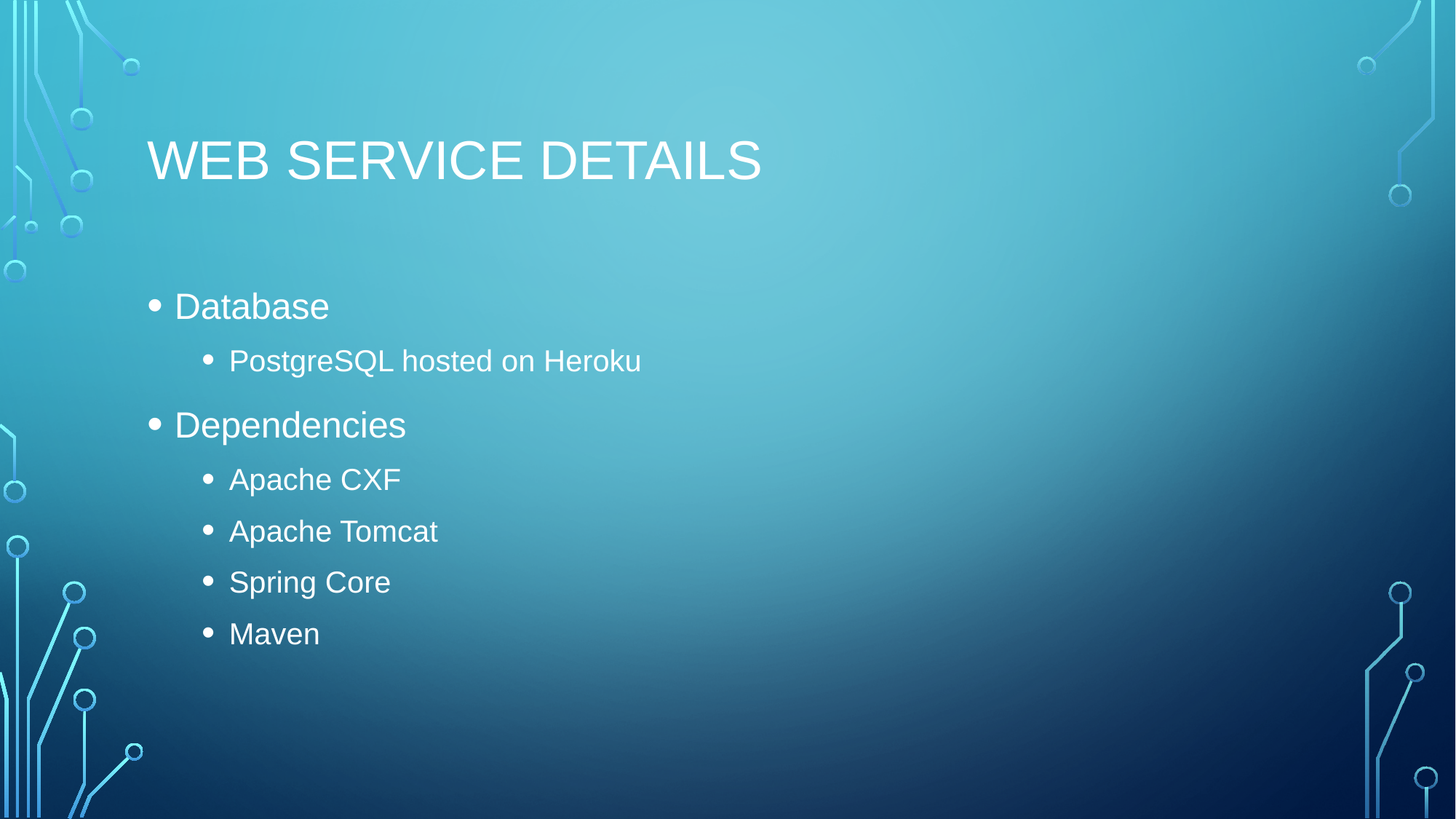

# Web Service Details
Database
PostgreSQL hosted on Heroku
Dependencies
Apache CXF
Apache Tomcat
Spring Core
Maven